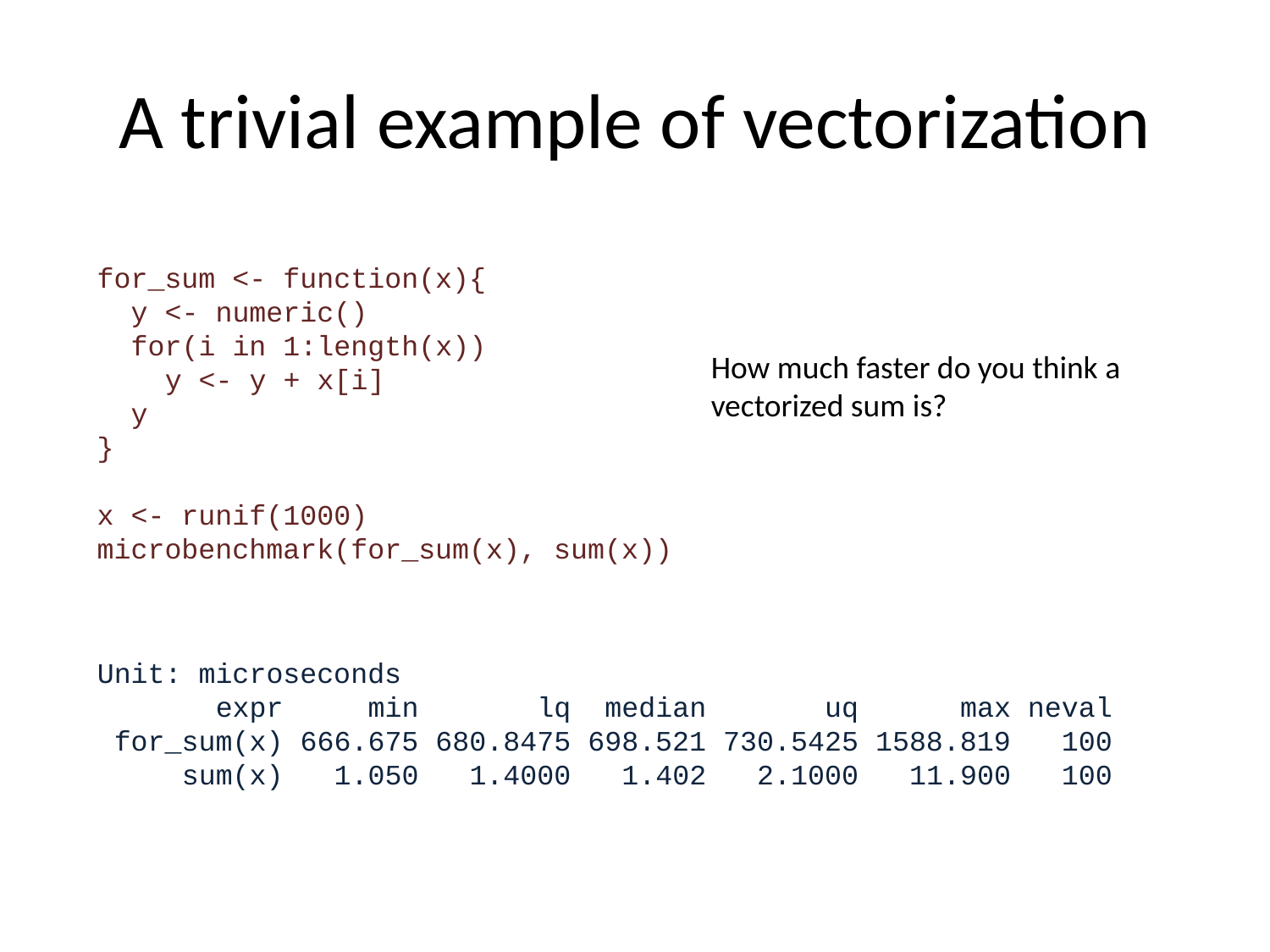

# A trivial example of vectorization
for_sum <- function(x){
  y <- numeric()
  for(i in 1:length(x))
    y <- y + x[i]
  y
}

x <- runif(1000)
microbenchmark(for_sum(x), sum(x))
How much faster do you think a vectorized sum is?
Unit: microseconds
       expr     min       lq  median       uq      max neval
 for_sum(x) 666.675 680.8475 698.521 730.5425 1588.819   100
     sum(x)   1.050   1.4000   1.402   2.1000   11.900   100